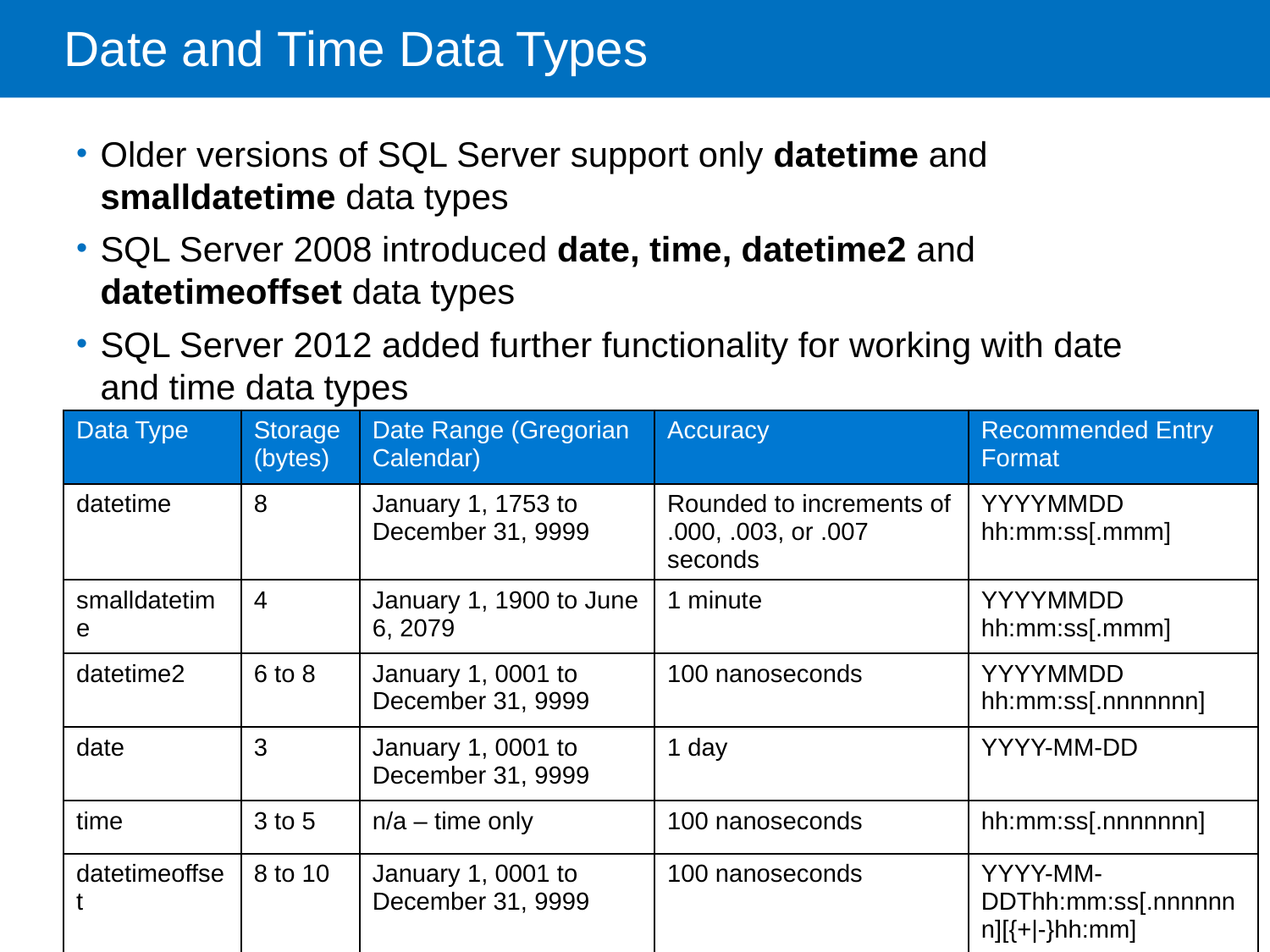

# Date and Time Data Types
Older versions of SQL Server support only datetime and smalldatetime data types
SQL Server 2008 introduced date, time, datetime2 and datetimeoffset data types
SQL Server 2012 added further functionality for working with date and time data types

| Data Type | Storage (bytes) | Date Range (Gregorian Calendar) | Accuracy | Recommended Entry Format |
| --- | --- | --- | --- | --- |
| datetime | 8 | January 1, 1753 to December 31, 9999 | Rounded to increments of .000, .003, or .007 seconds | YYYYMMDD hh:mm:ss[.mmm] |
| smalldatetime | 4 | January 1, 1900 to June 6, 2079 | 1 minute | YYYYMMDD hh:mm:ss[.mmm] |
| datetime2 | 6 to 8 | January 1, 0001 to December 31, 9999 | 100 nanoseconds | YYYYMMDD hh:mm:ss[.nnnnnnn] |
| date | 3 | January 1, 0001 to December 31, 9999 | 1 day | YYYY-MM-DD |
| time | 3 to 5 | n/a – time only | 100 nanoseconds | hh:mm:ss[.nnnnnnn] |
| datetimeoffset | 8 to 10 | January 1, 0001 to December 31, 9999 | 100 nanoseconds | YYYY-MM-DDThh:mm:ss[.nnnnnnn][{+|-}hh:mm] |